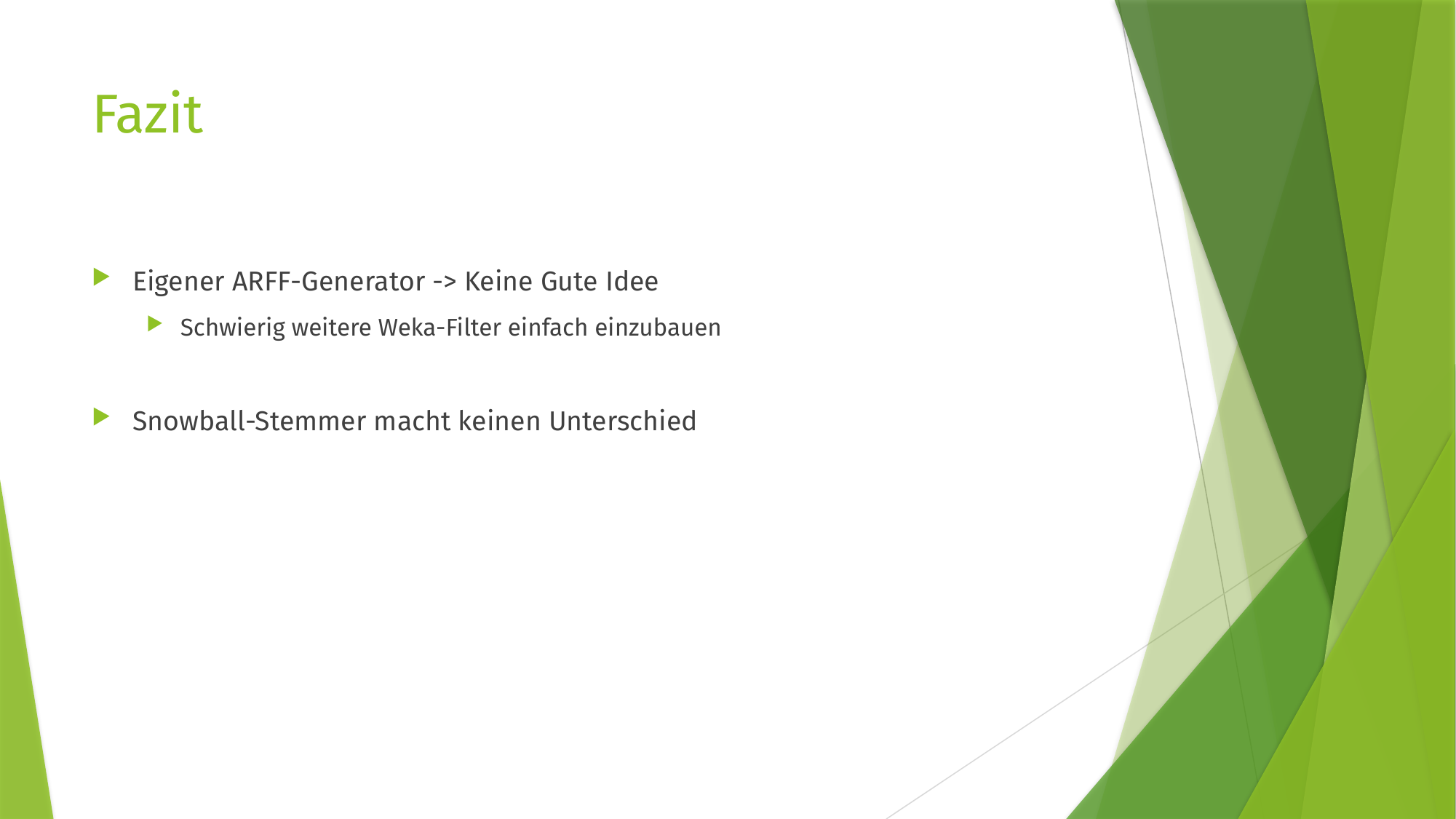

# Fazit
Eigener ARFF-Generator -> Keine Gute Idee
Schwierig weitere Weka-Filter einfach einzubauen

Snowball-Stemmer macht keinen Unterschied